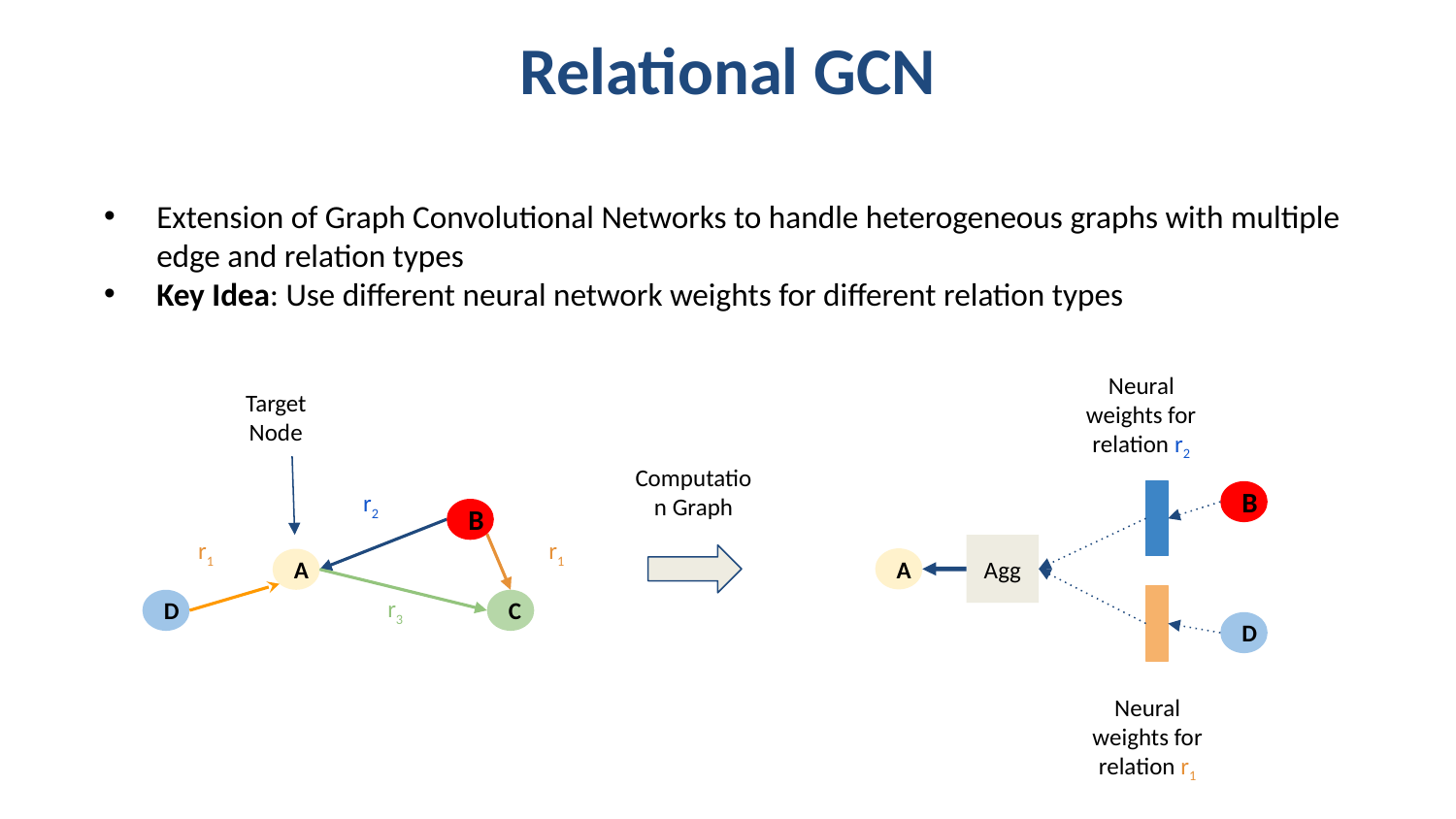

# Relational GCN
Extension of Graph Convolutional Networks to handle heterogeneous graphs with multiple edge and relation types
Key Idea: Use different neural network weights for different relation types
Neural weights for relation r2

Target Node
Computation Graph
r2
B
A
D
C
r1
r1
r3

B
Agg

A

D
Neural weights for relation r1